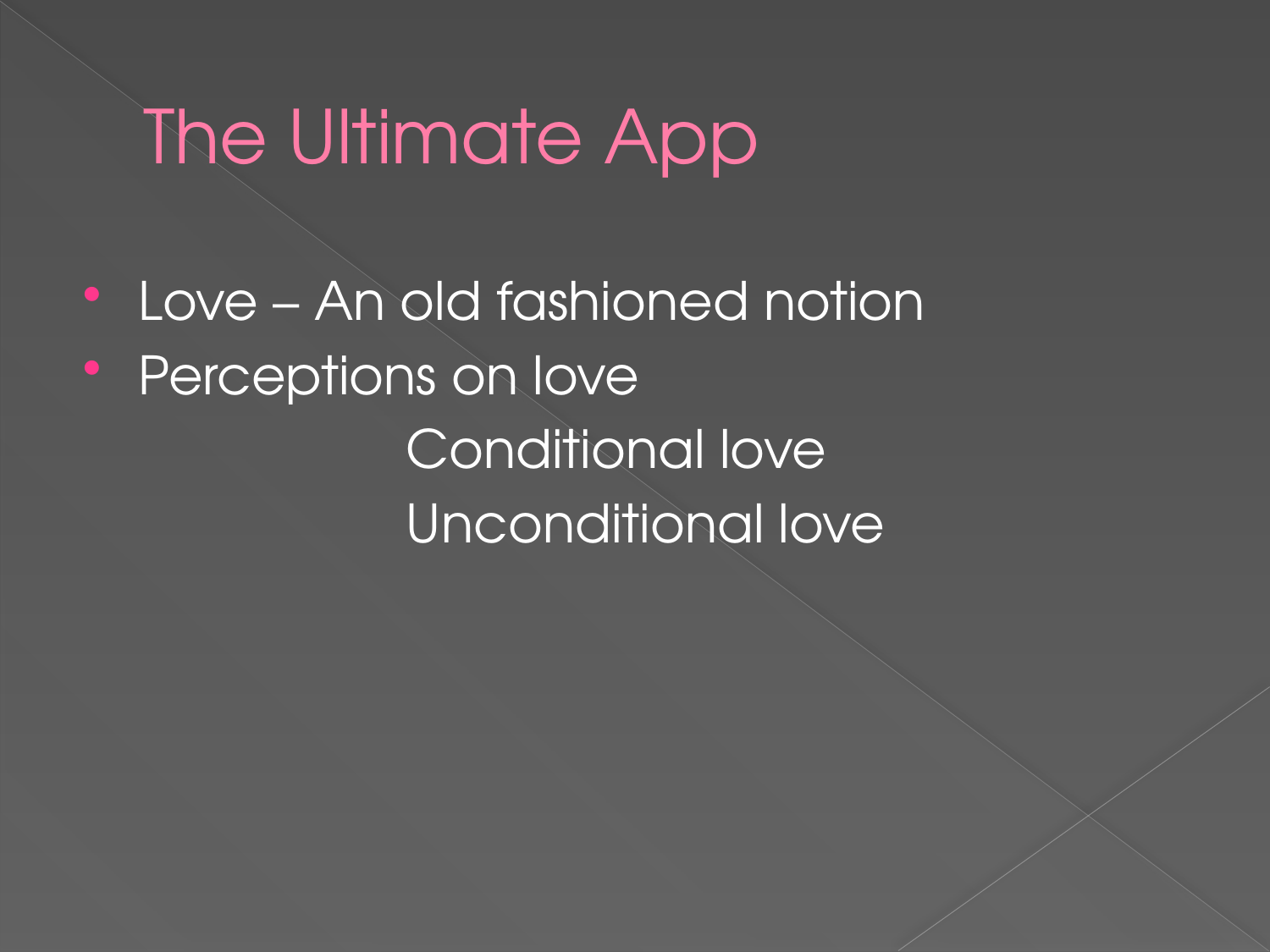

# The Ultimate App
Love – An old fashioned notion
Perceptions on love
                      Conditional love
                      Unconditional love